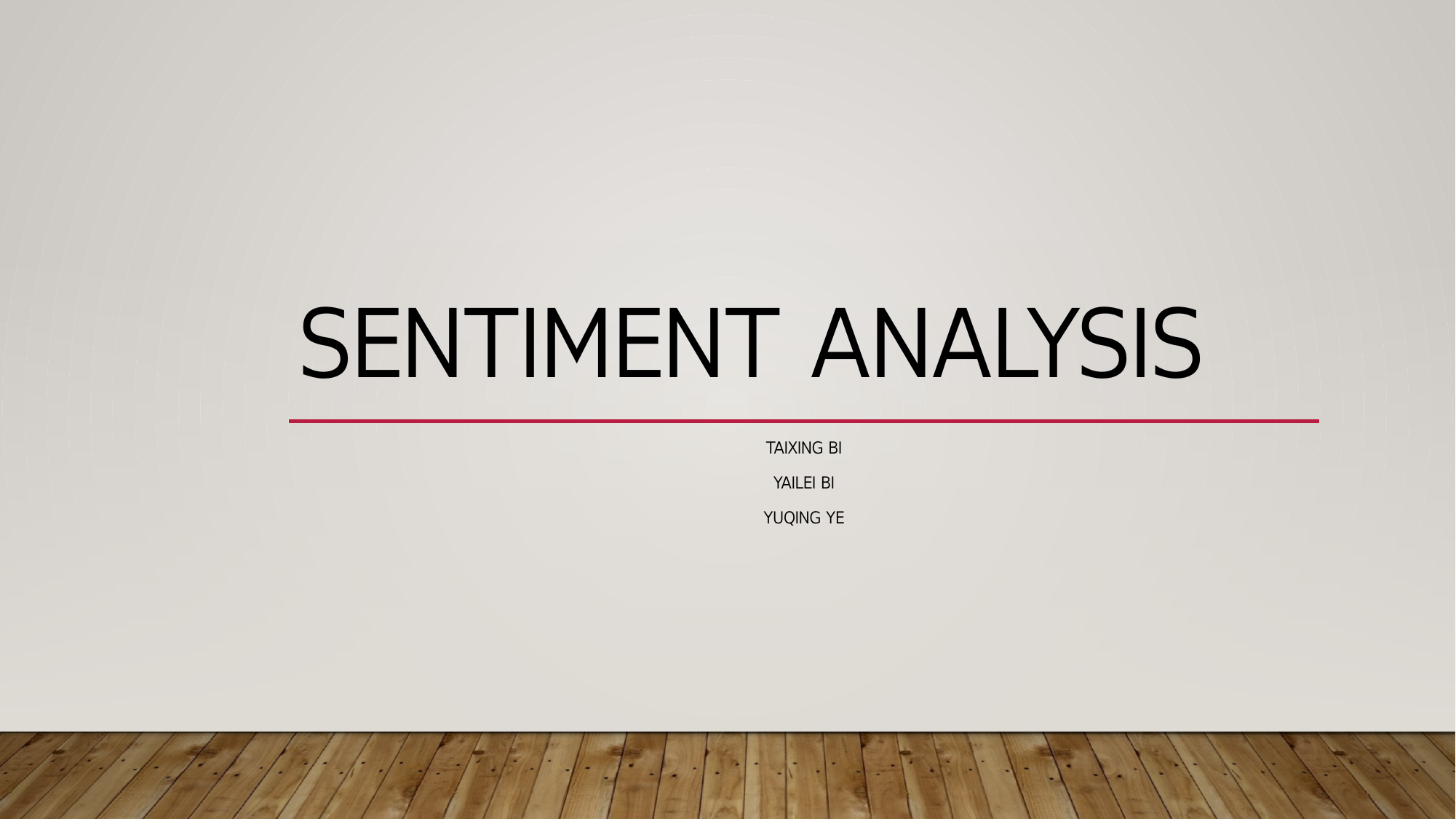

# Sentiment analysis
Taixing Bi
Yailei Bi
Yuqing Ye